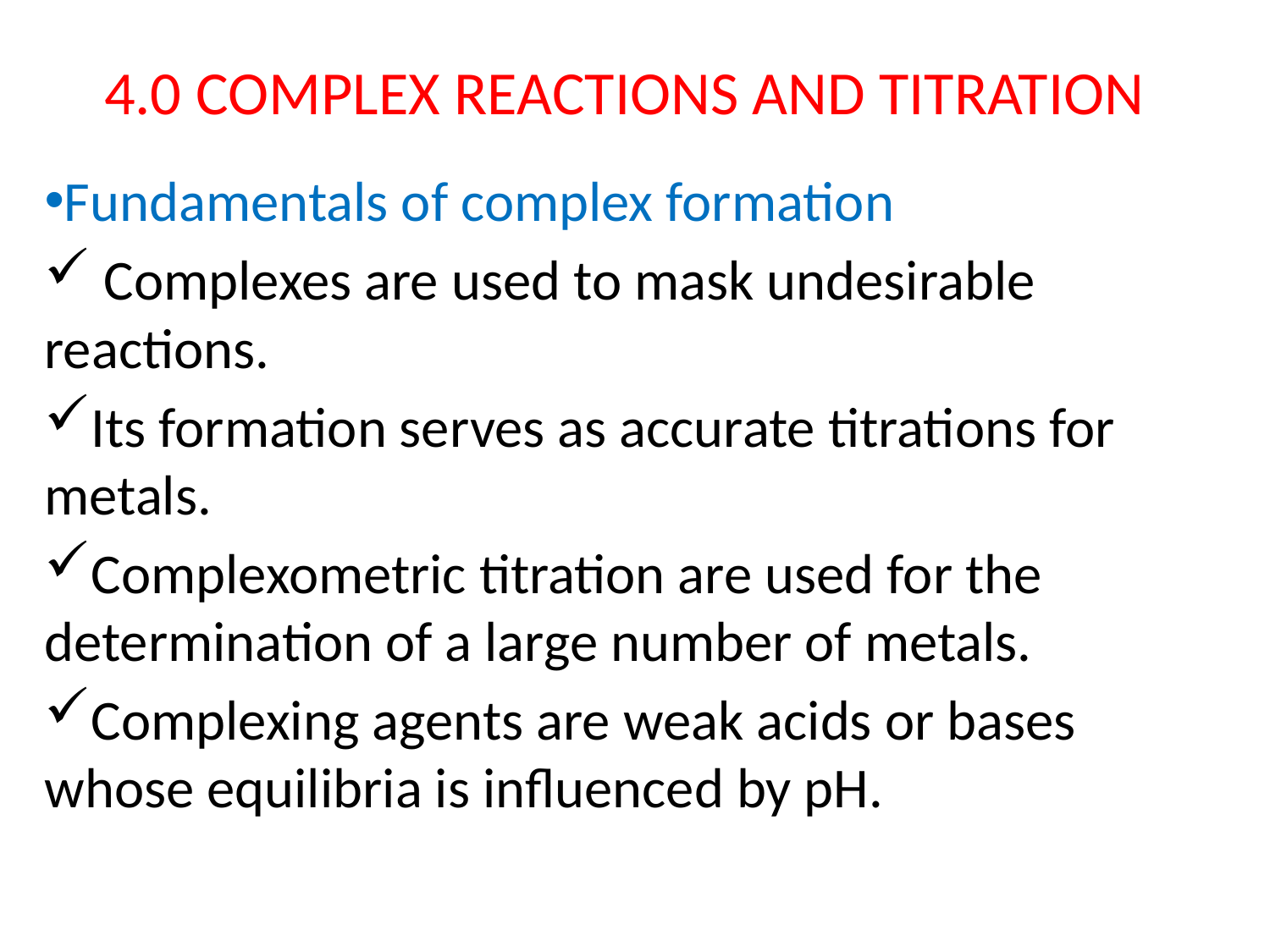

# 4.0 COMPLEX REACTIONS AND TITRATION
Fundamentals of complex formation
 Complexes are used to mask undesirable reactions.
Its formation serves as accurate titrations for metals.
Complexometric titration are used for the determination of a large number of metals.
Complexing agents are weak acids or bases whose equilibria is influenced by pH.